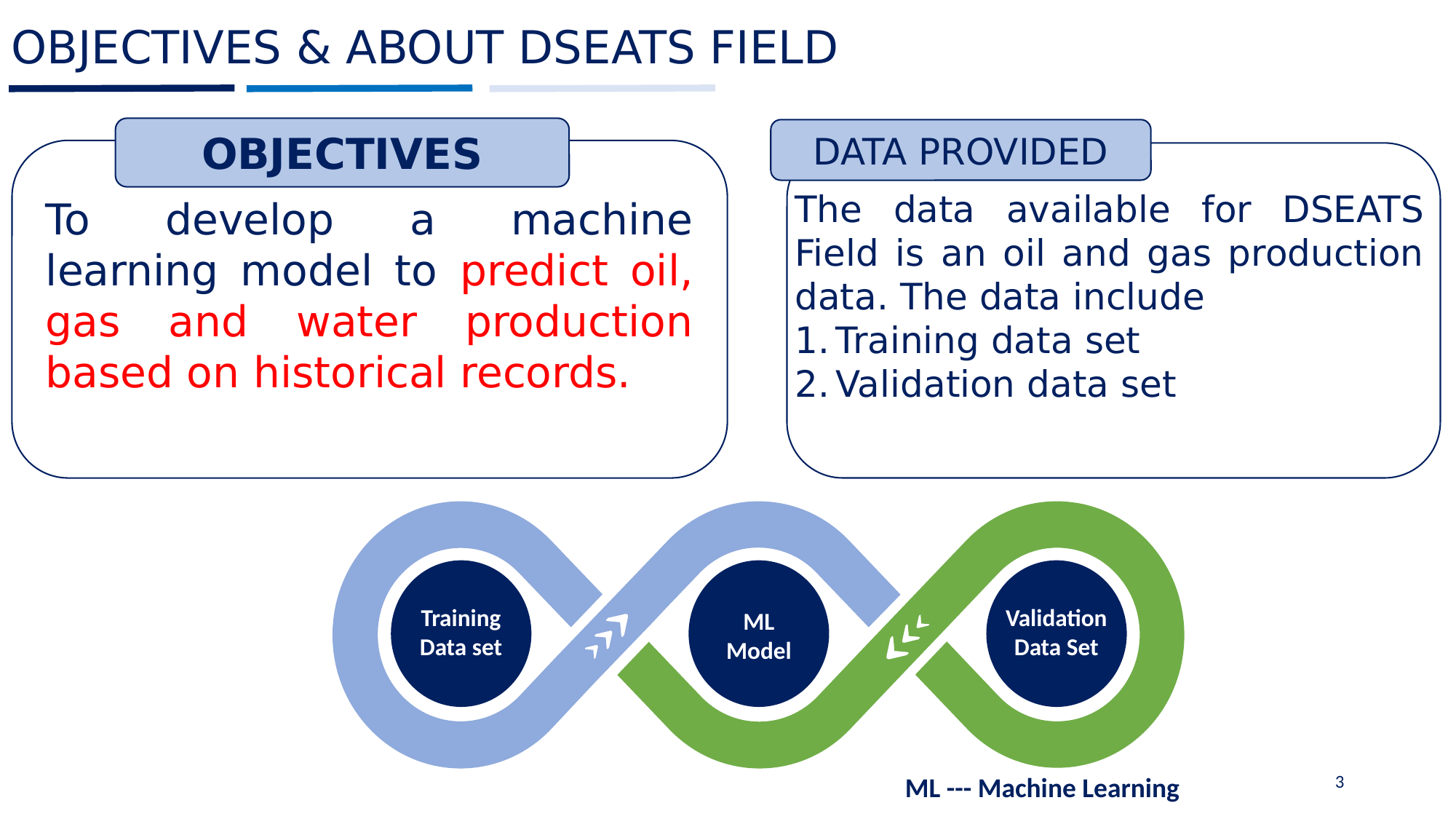

OBJECTIVES & ABOUT DSEATS FIELD
OBJECTIVES

To develop a machine learning model to predict oil, gas and water production based on historical records.

DATA PROVIDED

The data available for DSEATS Field is an oil and gas production data. The data include
Training data set
Validation data set

Validation Data Set
Training Data set
ML Model
ML --- Machine Learning
3